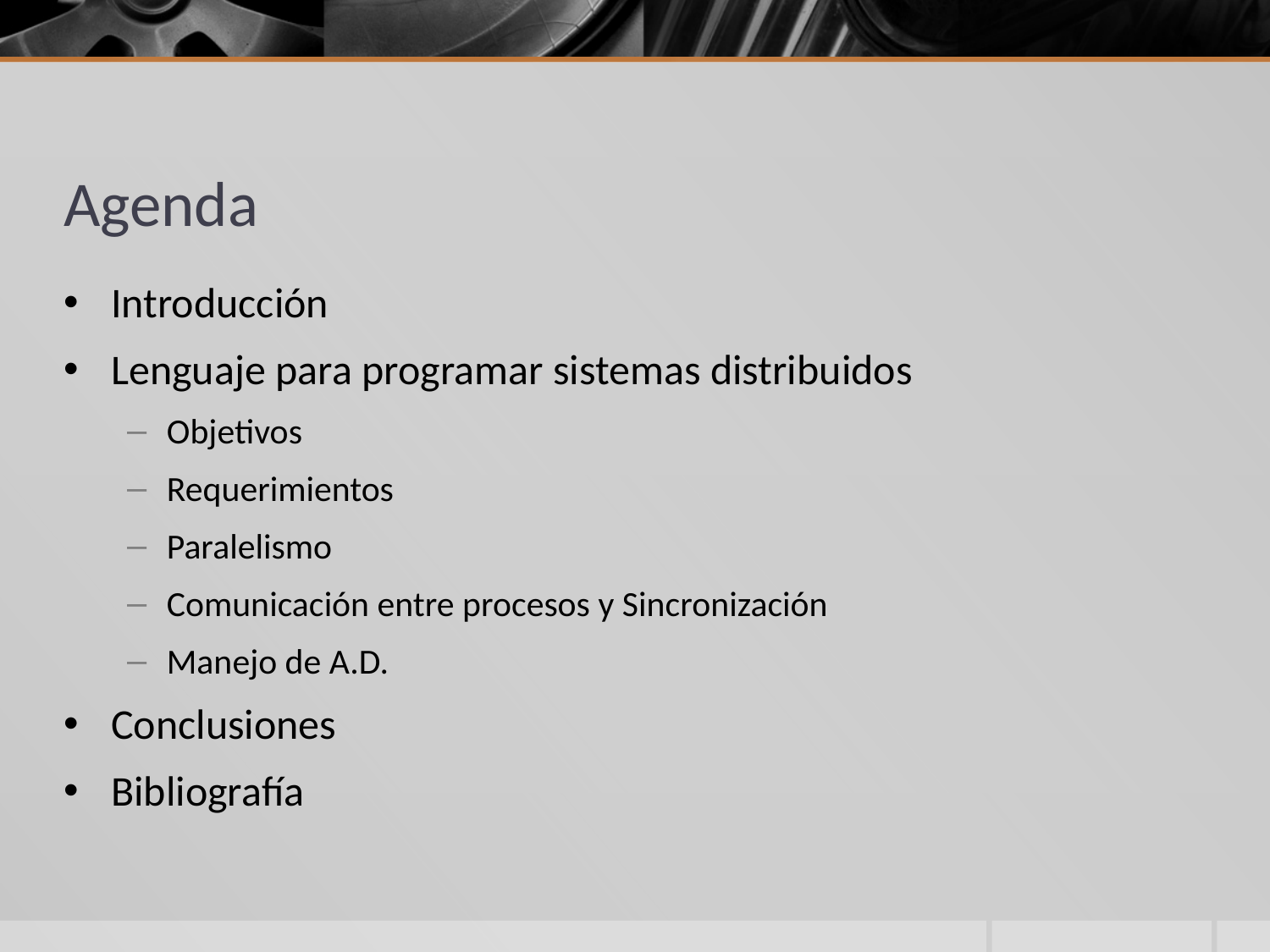

# Agenda
Introducción
Lenguaje para programar sistemas distribuidos
Objetivos
Requerimientos
Paralelismo
Comunicación entre procesos y Sincronización
Manejo de A.D.
Conclusiones
Bibliografía